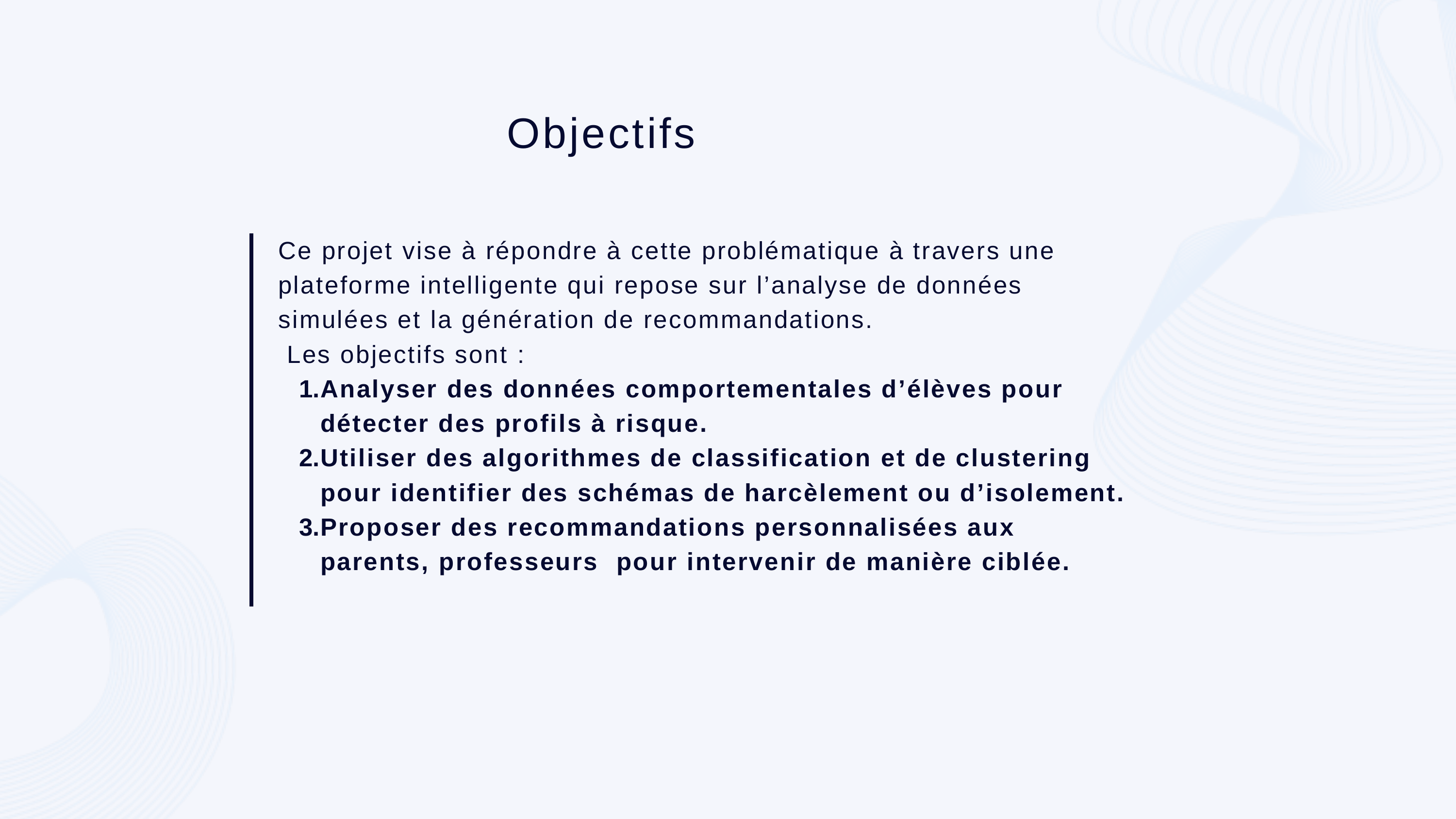

Objectifs
Ce projet vise à répondre à cette problématique à travers une plateforme intelligente qui repose sur l’analyse de données simulées et la génération de recommandations.
 Les objectifs sont :
Analyser des données comportementales d’élèves pour détecter des profils à risque.
Utiliser des algorithmes de classification et de clustering pour identifier des schémas de harcèlement ou d’isolement.
Proposer des recommandations personnalisées aux parents, professeurs  pour intervenir de manière ciblée.